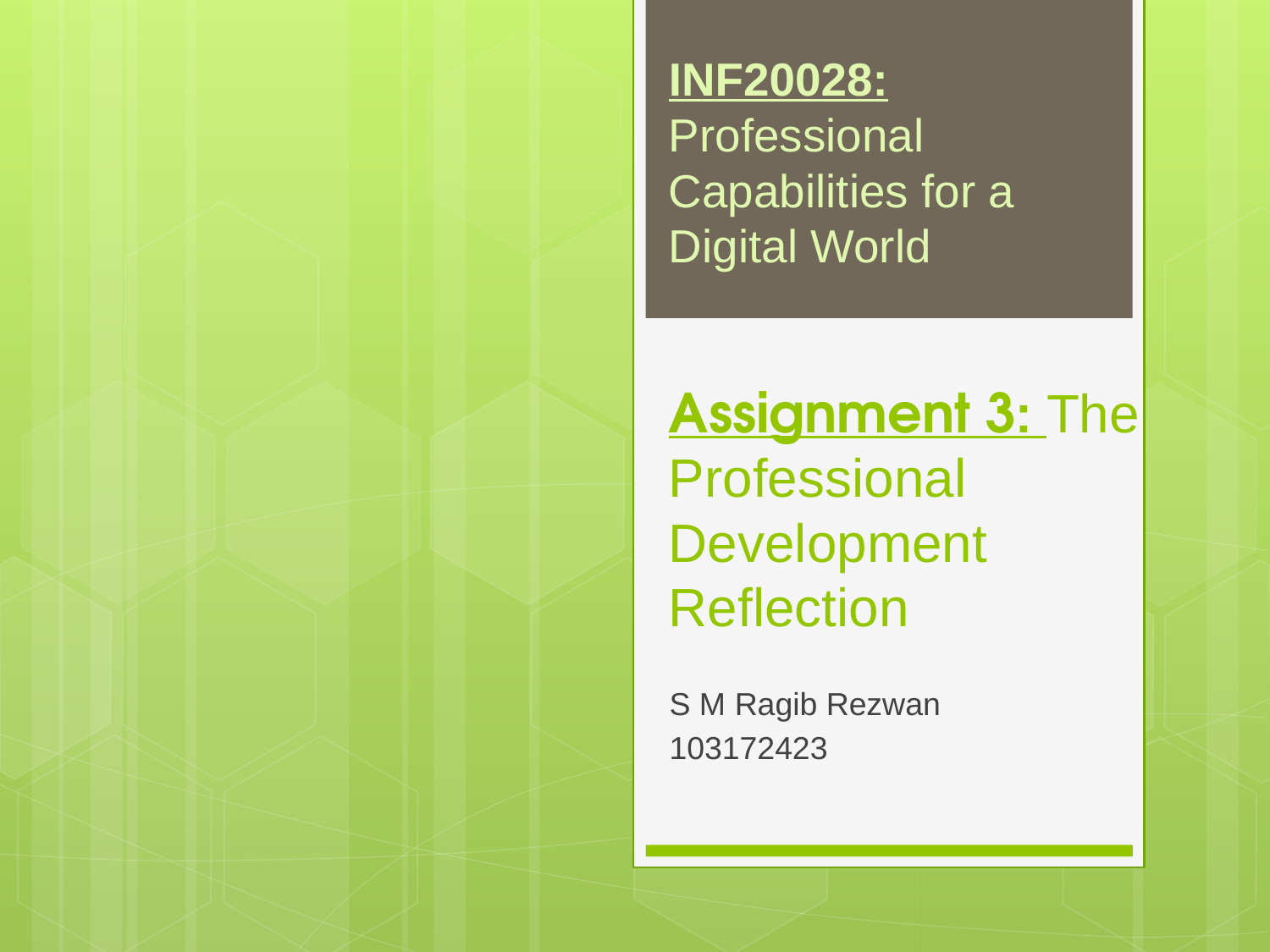

INF20028: Professional Capabilities for a Digital World
# Assignment 3: The Professional Development Reflection
S M Ragib Rezwan
103172423